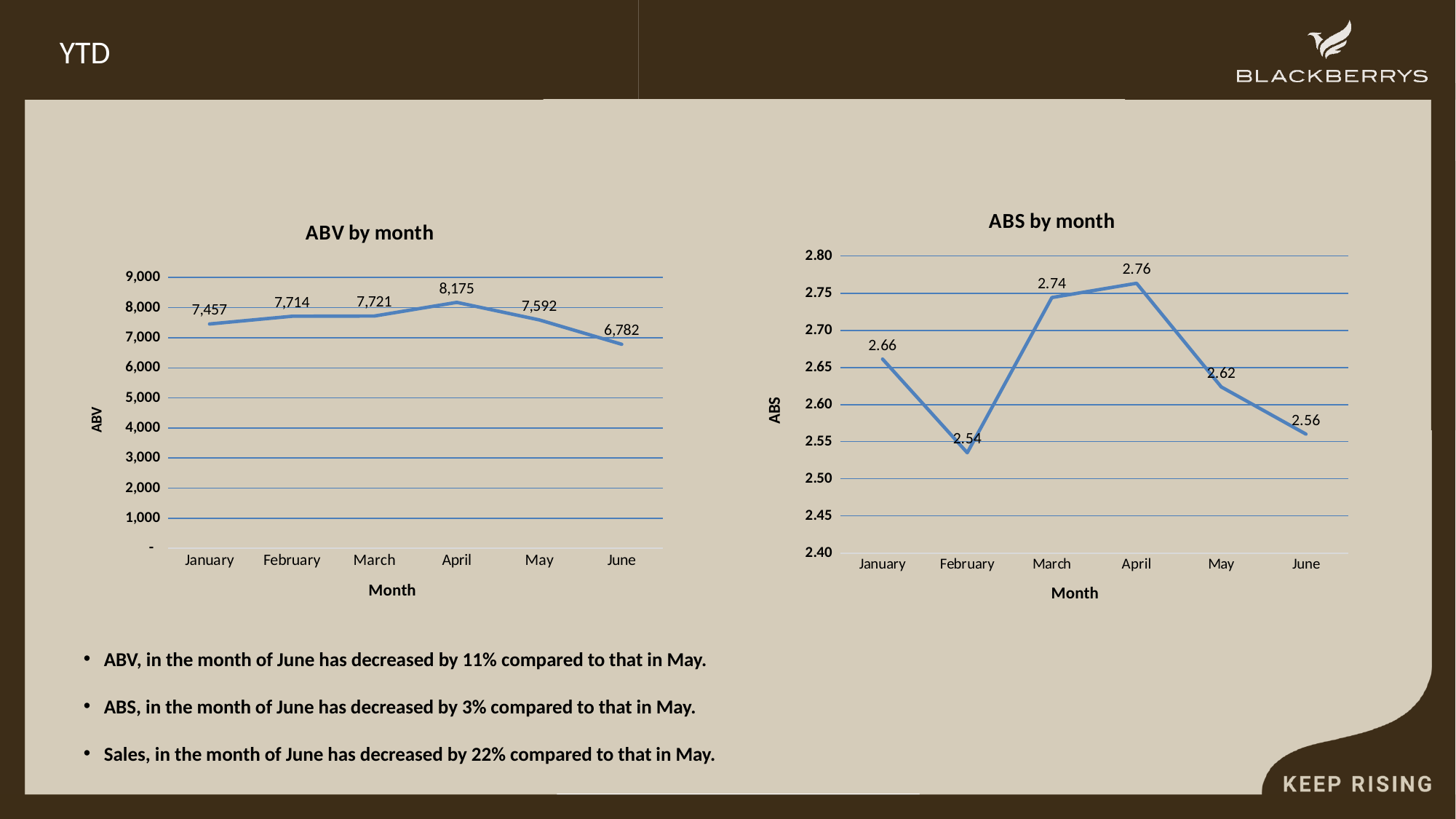

# YTD

### Chart: ABS by month

| Category | abs |
|---|---|
| January | 2.66130161994605 |
| February | 2.53510256233165 |
| March | 2.74415076600927 |
| April | 2.76340524572553 |
| May | 2.62379157242188 |
| June | 2.56023483816503 |

### Chart: ABV by month

| Category | abv |
|---|---|
| January | 7456.69499709393 |
| February | 7714.04442641066 |
| March | 7721.15388560073 |
| April | 8174.51308447468 |
| May | 7592.36064337773 |
| June | 6781.95236085263 |
ABV, in the month of June has decreased by 11% compared to that in May.
ABS, in the month of June has decreased by 3% compared to that in May.
Sales, in the month of June has decreased by 22% compared to that in May.